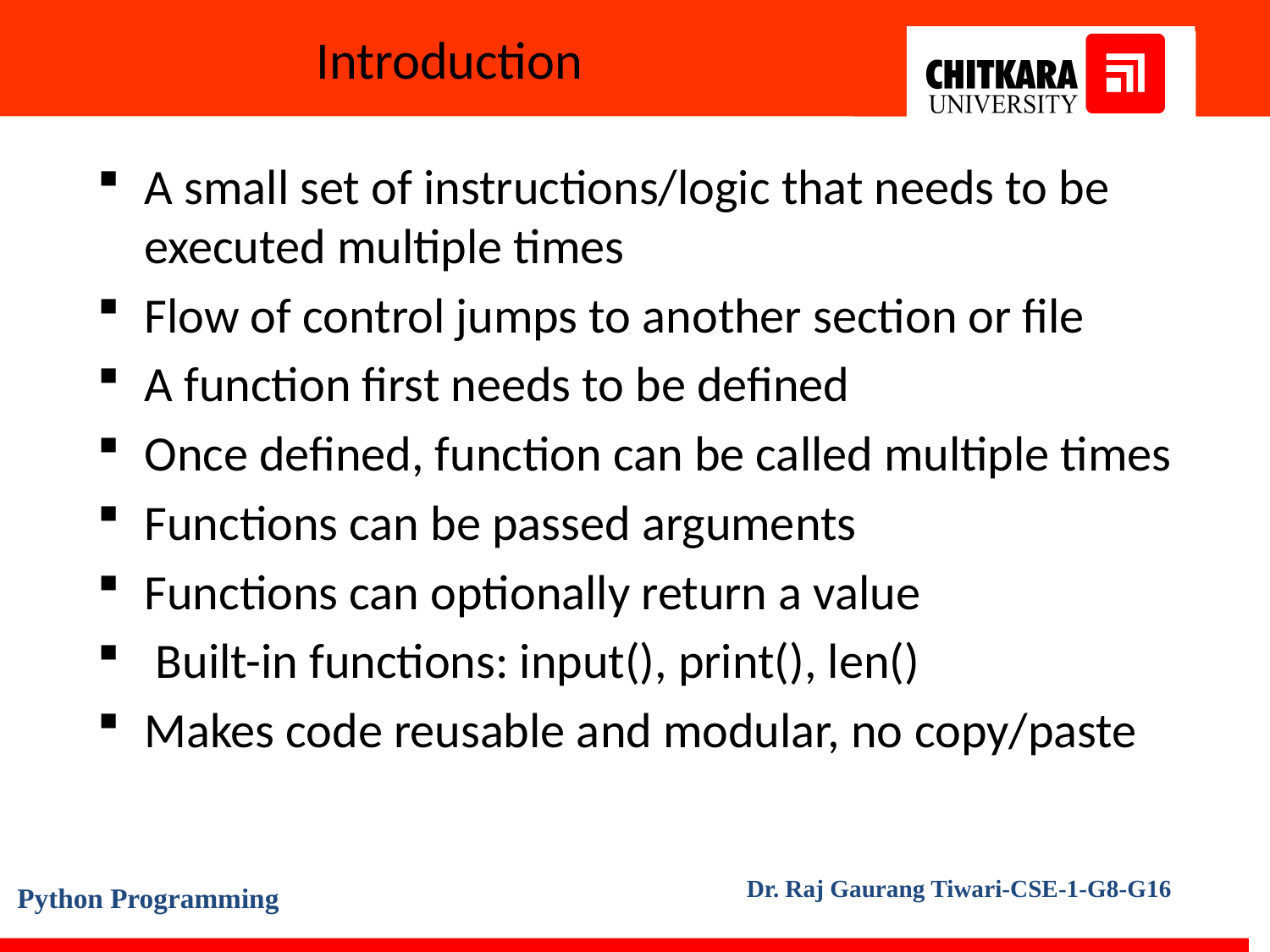

# Introduction
A small set of instructions/logic that needs to be executed multiple times
Flow of control jumps to another section or file
A function first needs to be defined
Once defined, function can be called multiple times
Functions can be passed arguments
Functions can optionally return a value
 Built-in functions: input(), print(), len()
Makes code reusable and modular, no copy/paste
Dr. Raj Gaurang Tiwari-CSE-1-G8-G16
Python Programming